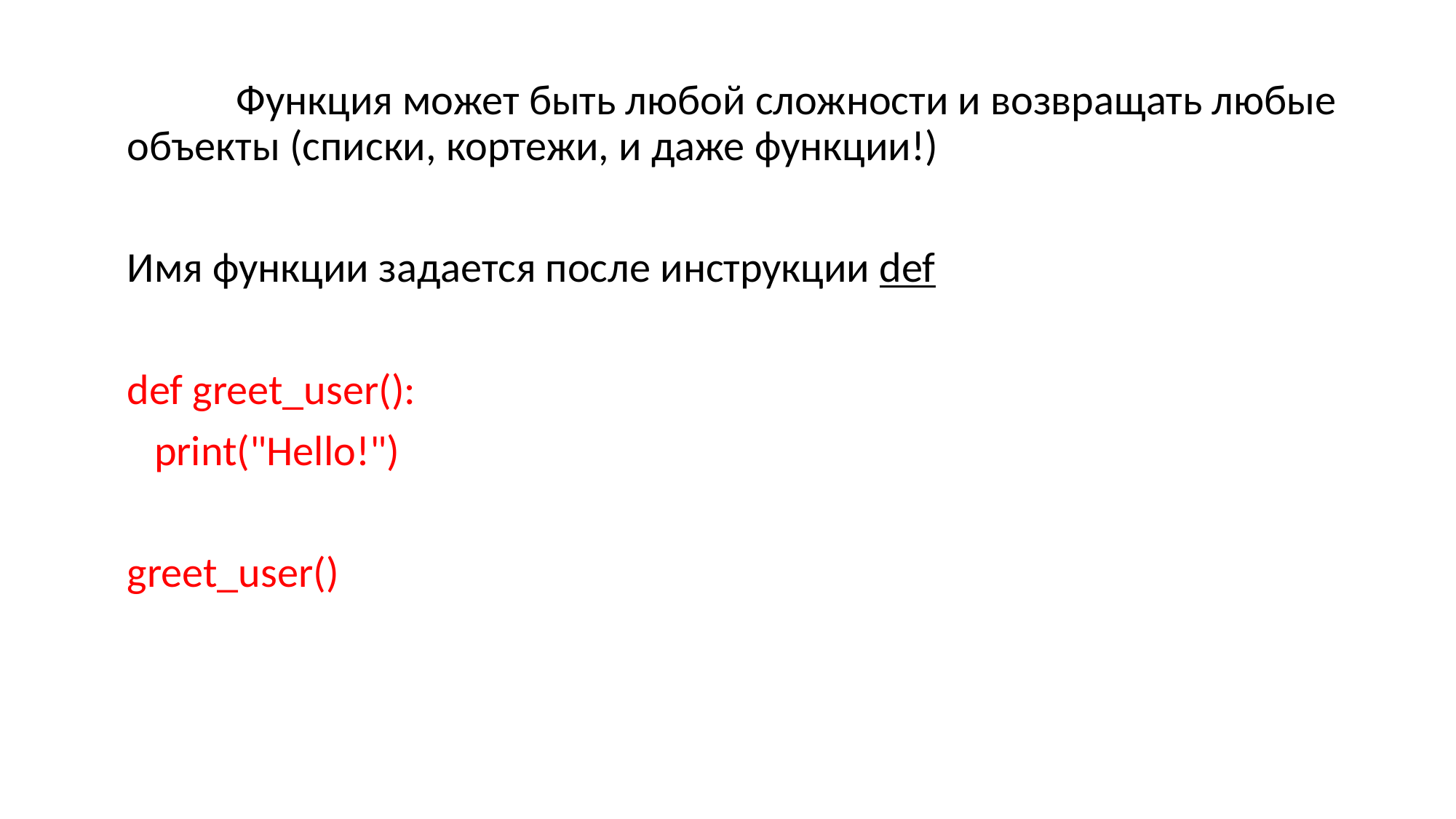

Функция может быть любой сложности и возвращать любые объекты (списки, кортежи, и даже функции!)

Имя функции задается после инструкции def

def greet_user():
	print("Hello!")

greet_user()